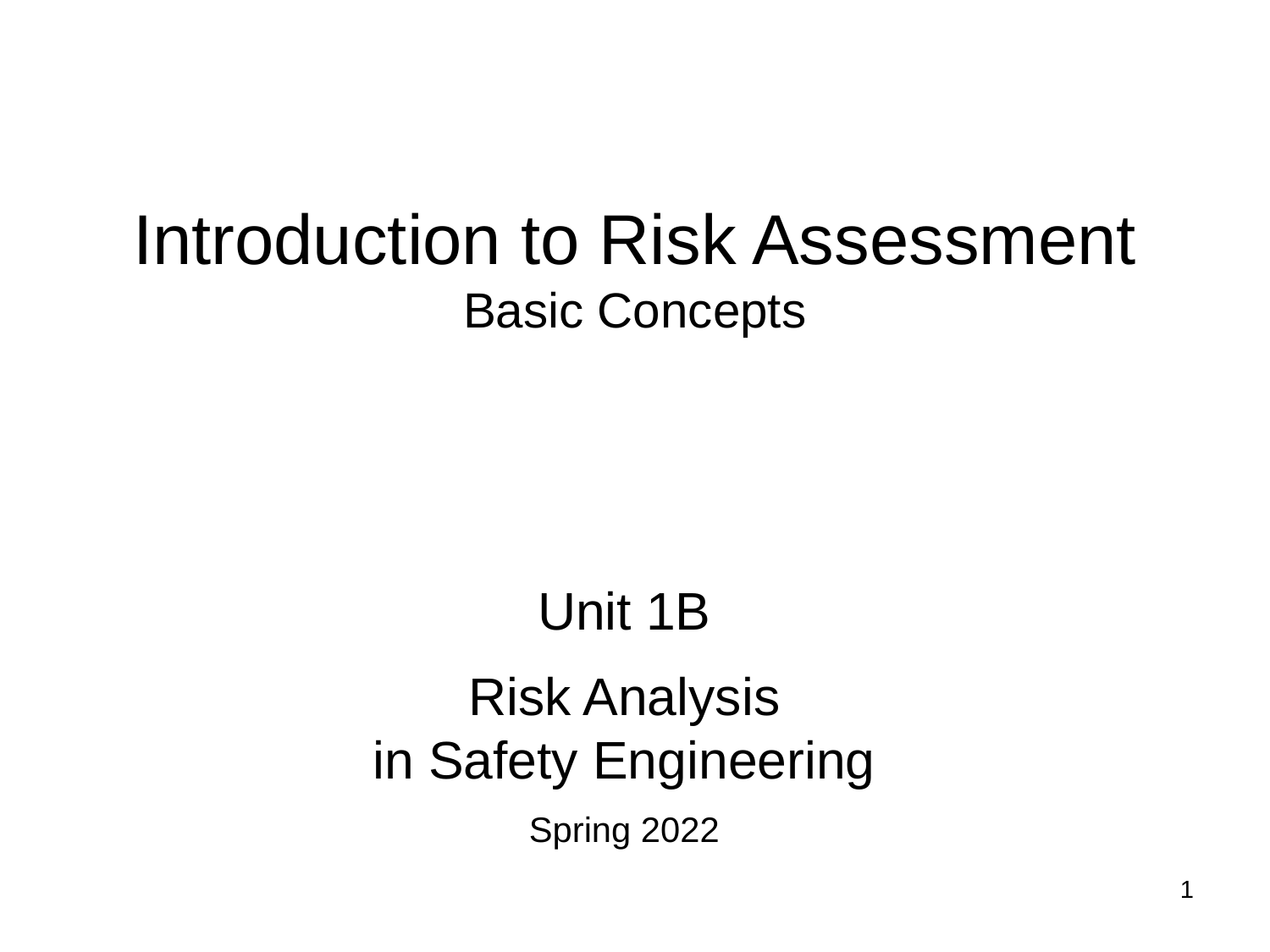

# Introduction to Risk Assessment Basic Concepts
Unit 1B
Risk Analysis
in Safety Engineering
Spring 2022
1